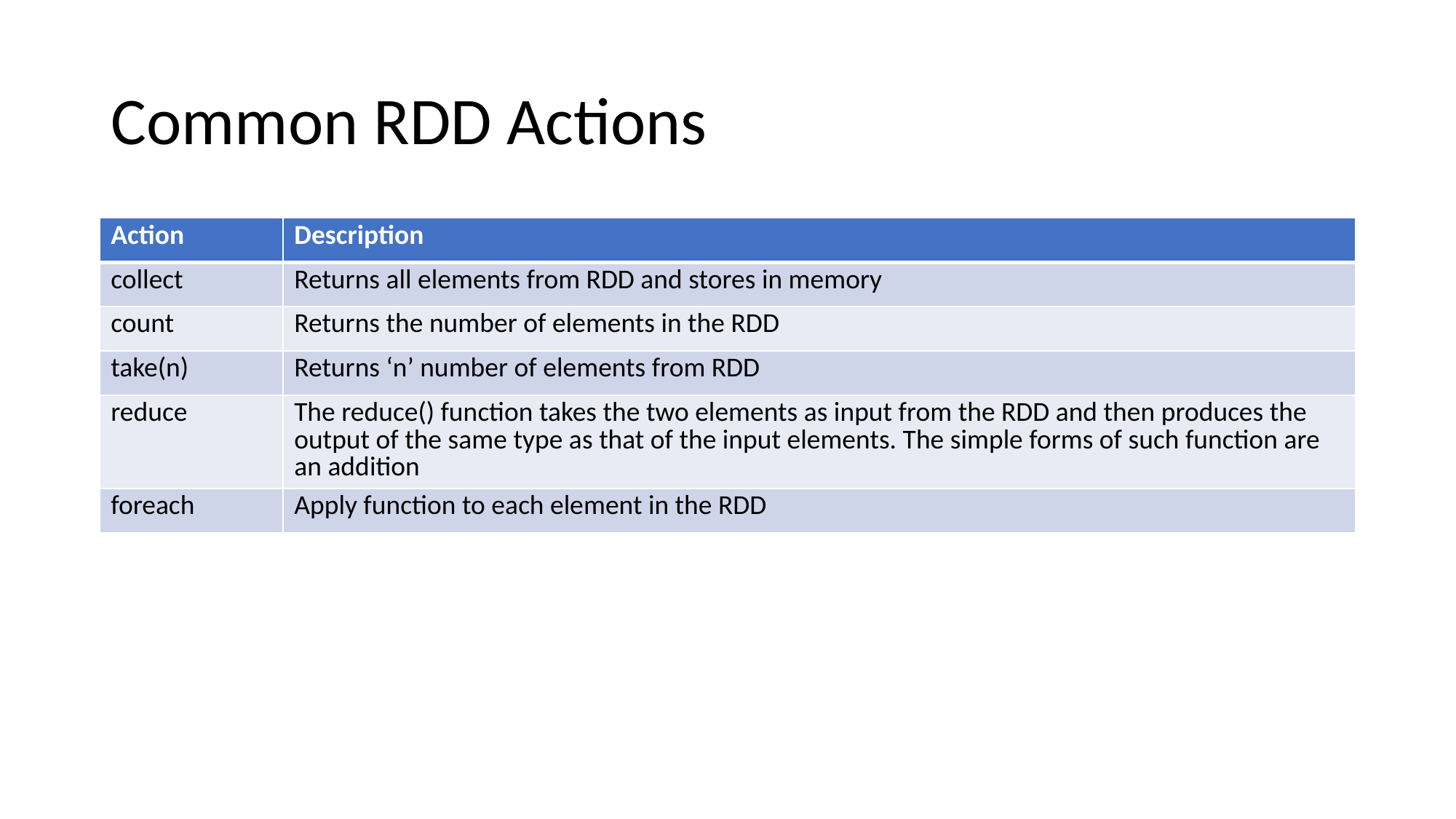

# Common RDD Actions
| Action | Description |
| --- | --- |
| collect | Returns all elements from RDD and stores in memory |
| count | Returns the number of elements in the RDD |
| take(n) | Returns ‘n’ number of elements from RDD |
| reduce | The reduce() function takes the two elements as input from the RDD and then produces the output of the same type as that of the input elements. The simple forms of such function are an addition |
| foreach | Apply function to each element in the RDD |